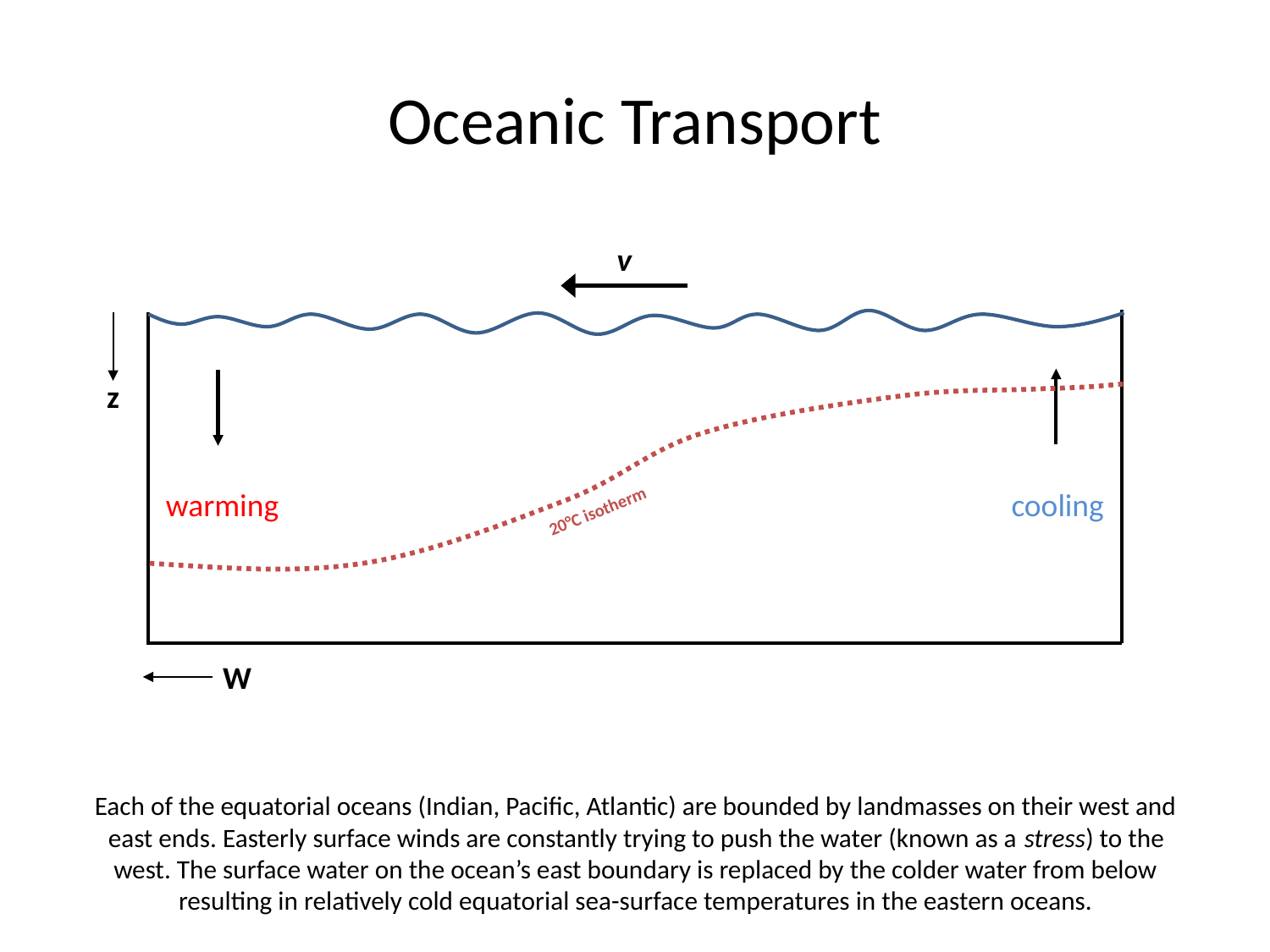

# Oceanic Transport
v

z

warming
cooling
20°C isotherm
W
Each of the equatorial oceans (Indian, Pacific, Atlantic) are bounded by landmasses on their west and east ends. Easterly surface winds are constantly trying to push the water (known as a stress) to the west. The surface water on the ocean’s east boundary is replaced by the colder water from below resulting in relatively cold equatorial sea-surface temperatures in the eastern oceans.